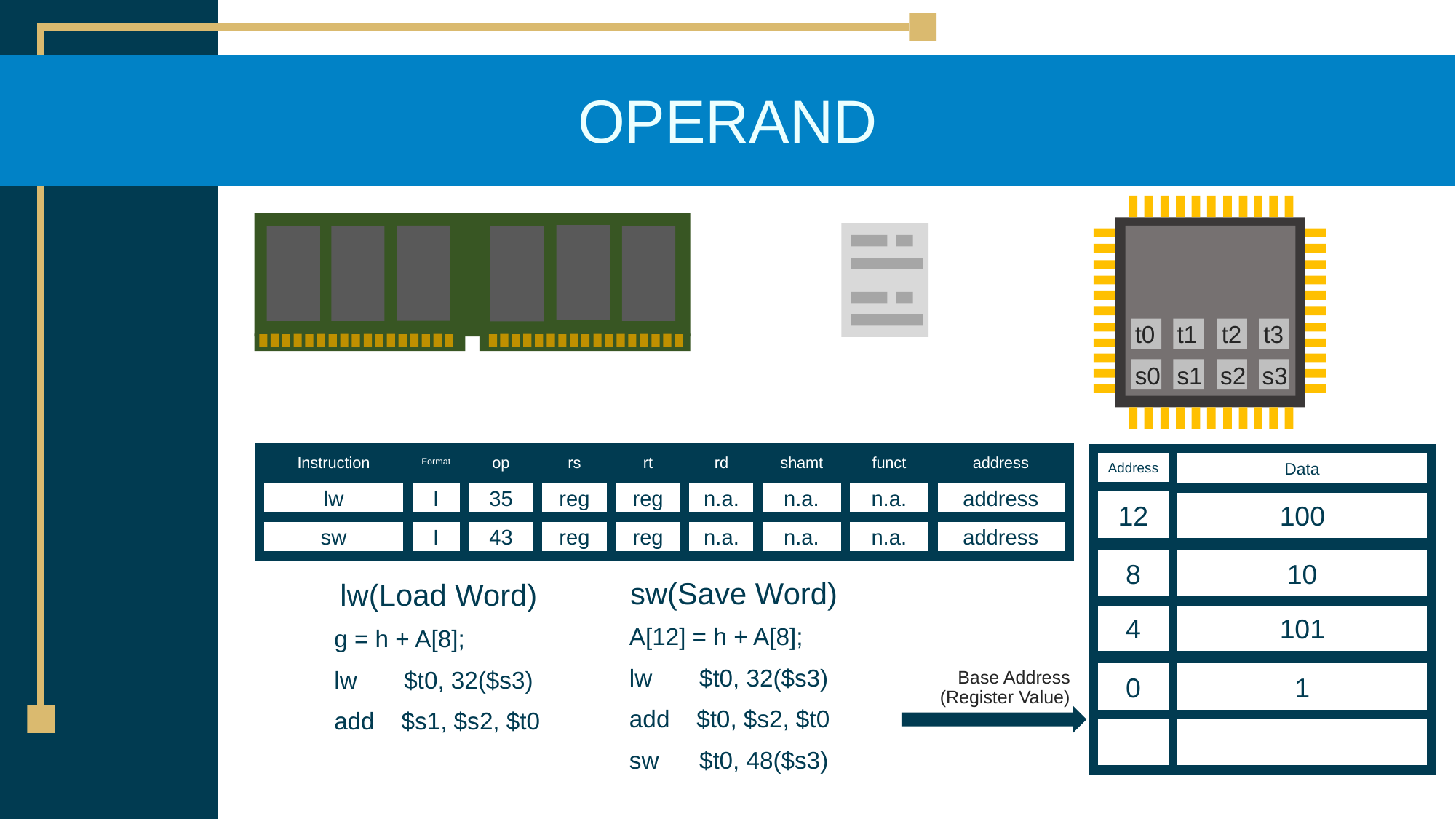

# OPERAND

t0

t1

t2

t3

s0

s1

s2

s3

Format
Instruction
op
rs
rt
rd
shamt
funct
address
I
lw
35
reg
reg
n.a.
n.a.
n.a.
address
I
sw
43
reg
reg
n.a.
n.a.
n.a.
address
Address
12
8
4
0

Data
100
10
101
1

sw(Save Word)

lw(Load Word)

g = h + A[8];
lw       $t0, 32($s3)
add    $s1, $s2, $t0
A[12] = h + A[8];
lw       $t0, 32($s3)
add    $t0, $s2, $t0
sw      $t0, 48($s3)
Base Address
(Register Value)